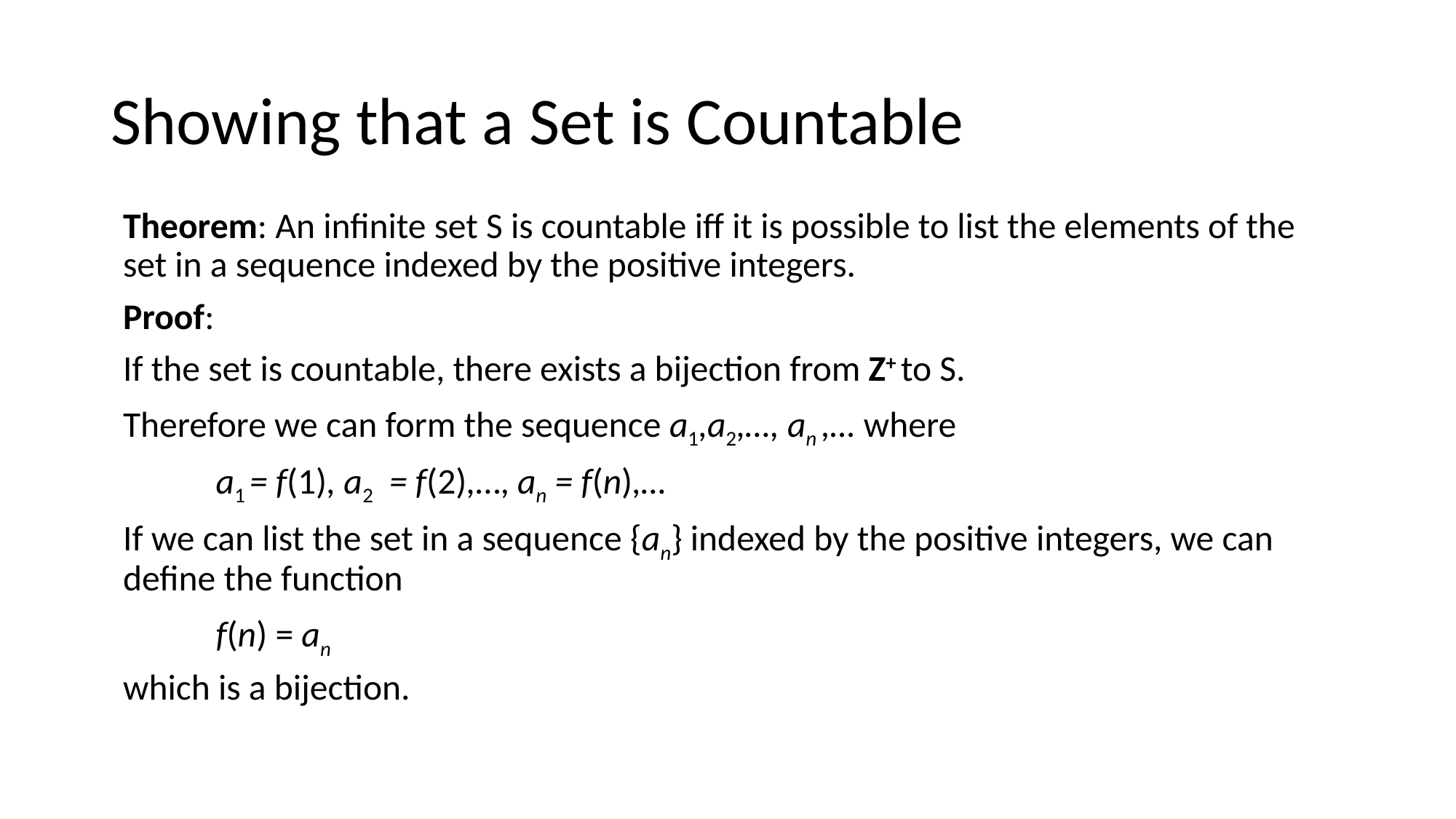

# Showing that a Set is Countable
Theorem: An infinite set S is countable iff it is possible to list the elements of the set in a sequence indexed by the positive integers.
Proof:
If the set is countable, there exists a bijection from Z+ to S.
Therefore we can form the sequence a1,a2,…, an ,… where
	a1 = f(1), a2  = f(2),…, an = f(n),…
If we can list the set in a sequence {an} indexed by the positive integers, we can define the function
	f(n) = an
which is a bijection.